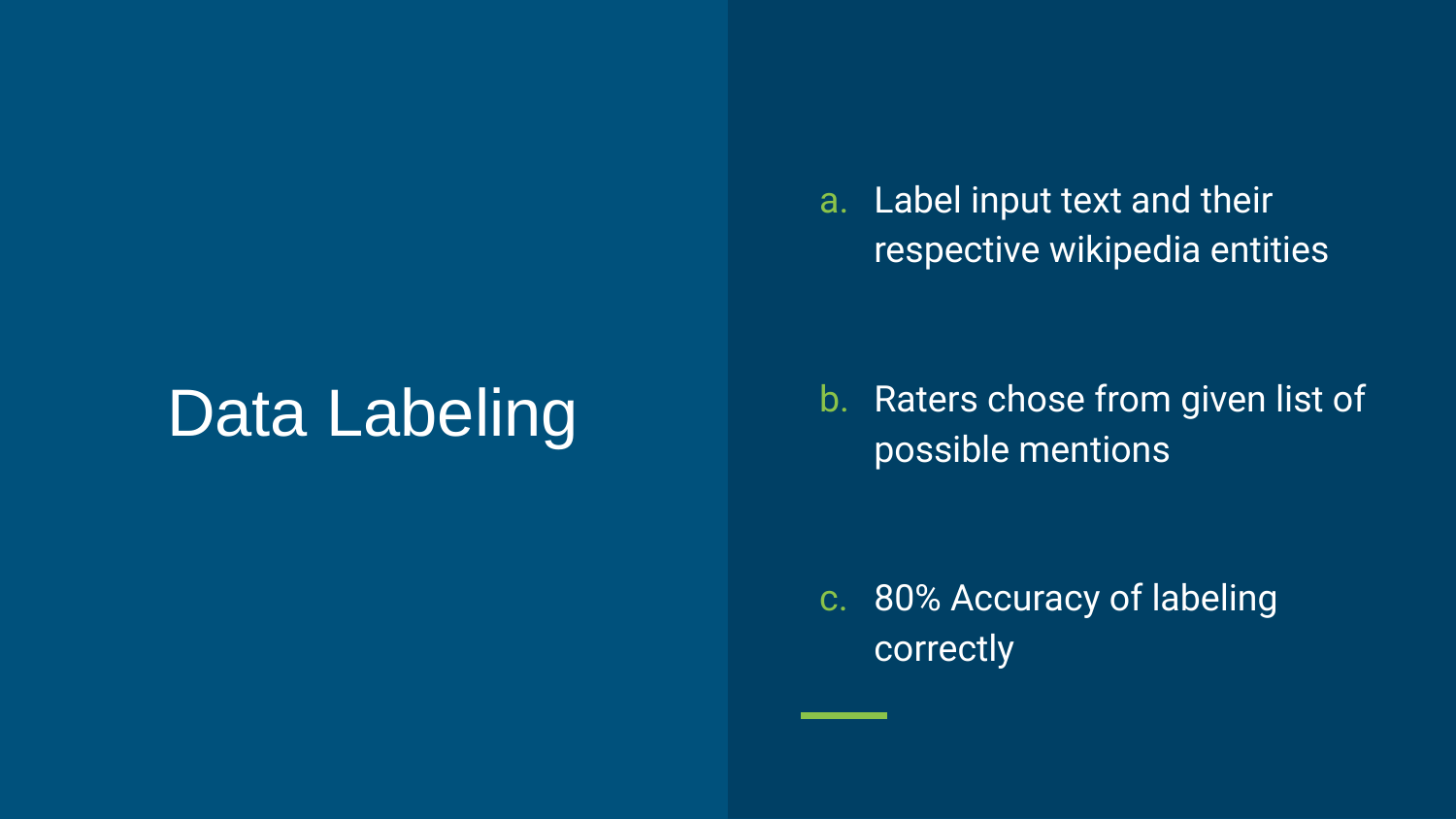

# Data Labeling
Label input text and their respective wikipedia entities

Raters chose from given list of possible mentions

80% Accuracy of labeling correctly